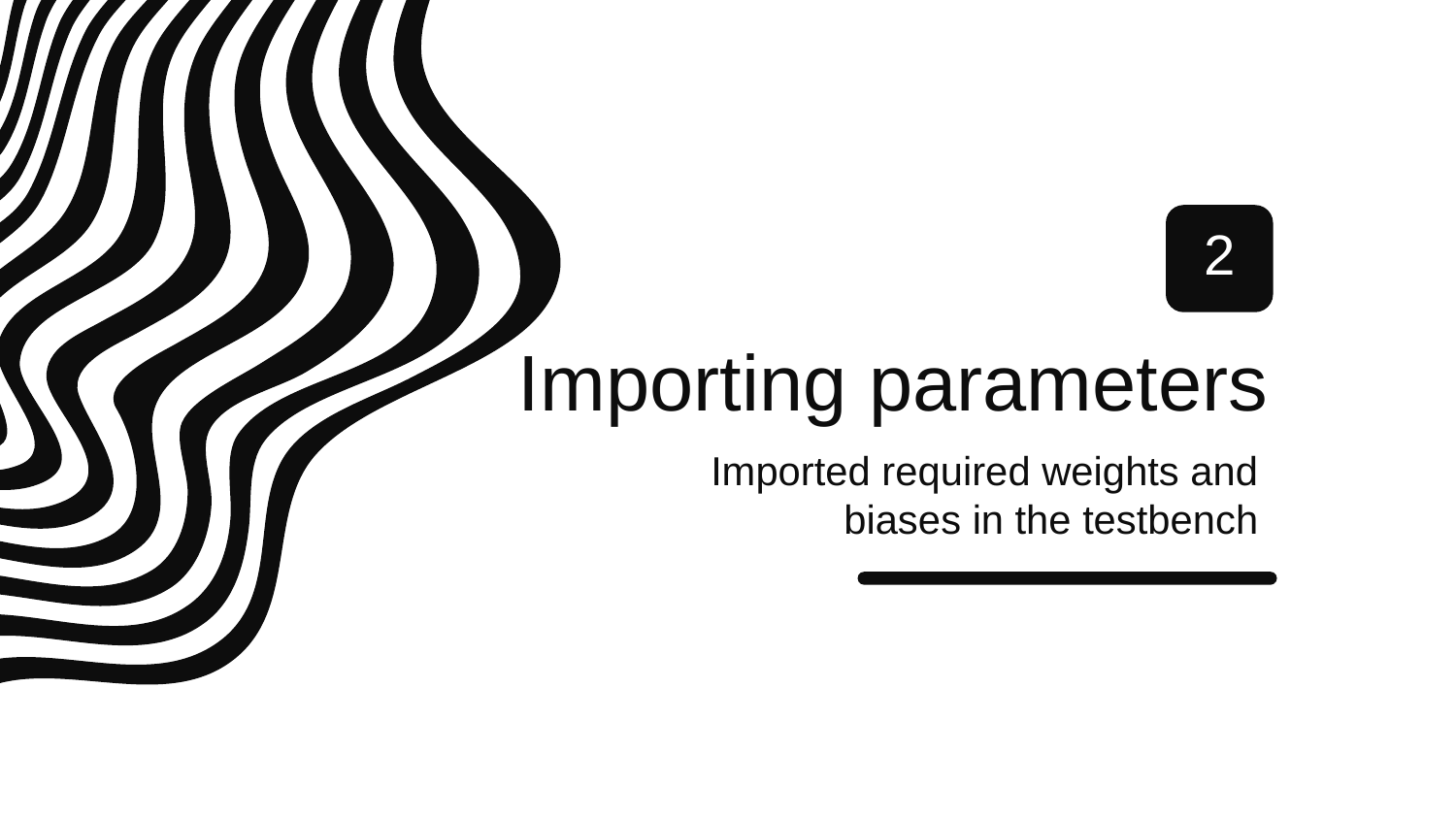

2
# Importing parameters
Imported required weights and biases in the testbench